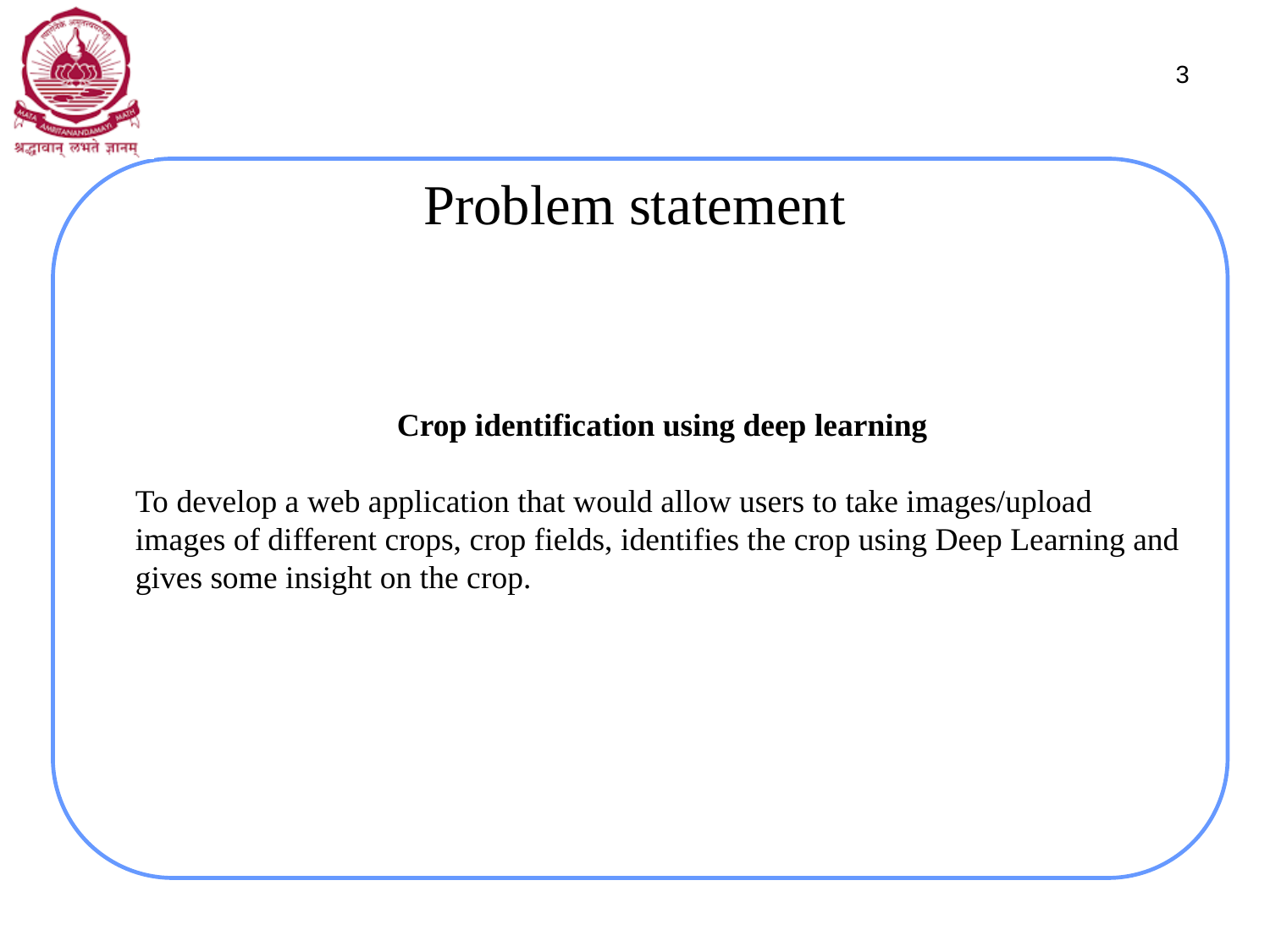

3
# Problem statement
Crop identification using deep learning

To develop a web application that would allow users to take images/upload images of different crops, crop fields, identifies the crop using Deep Learning and gives some insight on the crop.